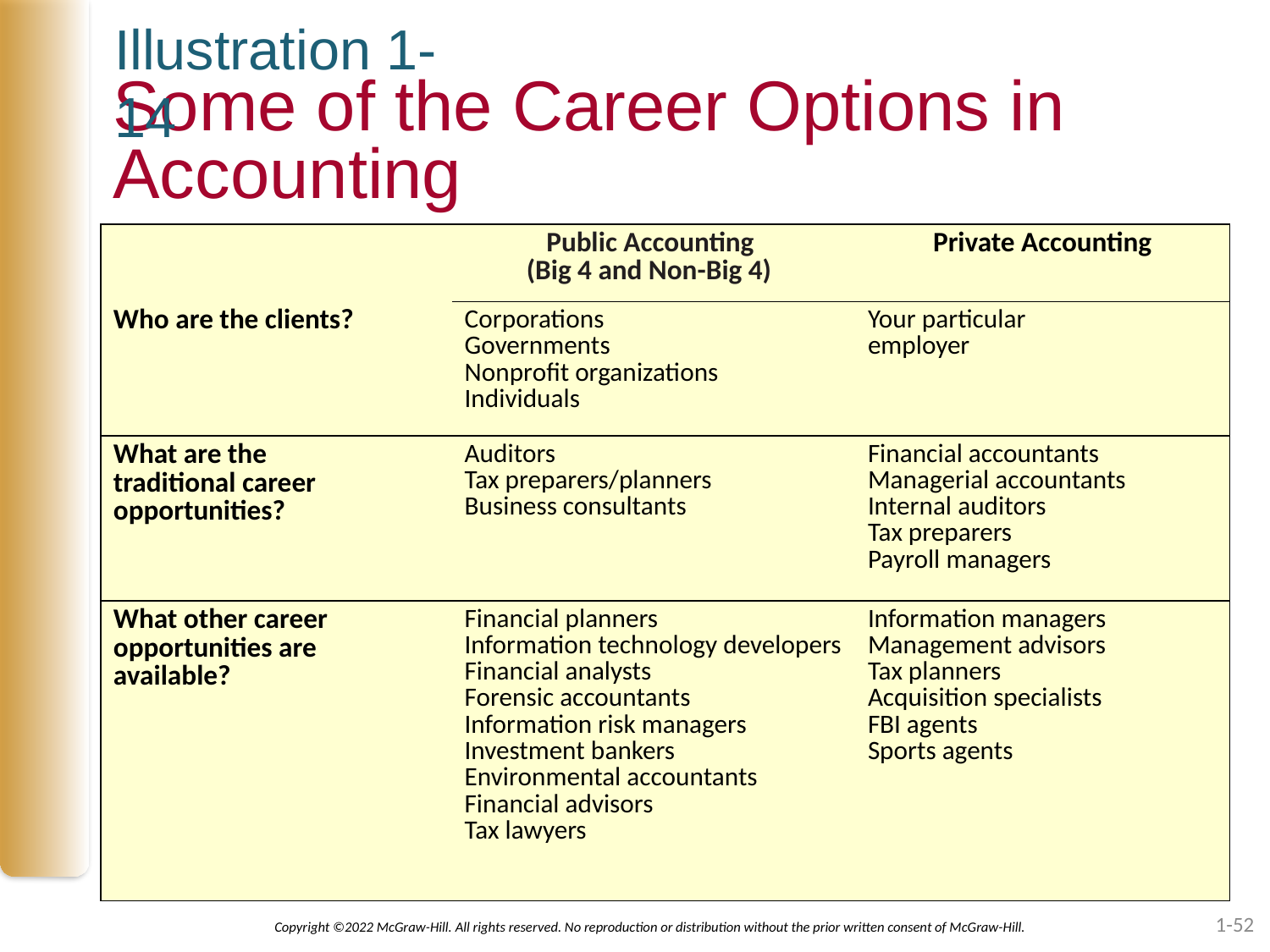

Illustration 1-14
# Some of the Career Options in Accounting
|  | Public Accounting (Big 4 and Non-Big 4) | Private Accounting |
| --- | --- | --- |
| Who are the clients? | Corporations Governments Nonprofit organizations Individuals | Your particular employer |
| What are the traditional career opportunities? | Auditors Tax preparers/planners Business consultants | Financial accountants Managerial accountants Internal auditors Tax preparers Payroll managers |
| What other career opportunities are available? | Financial planners Information technology developers Financial analysts Forensic accountants Information risk managers Investment bankers Environmental accountants Financial advisors Tax lawyers | Information managers Management advisors Tax planners Acquisition specialists FBI agents Sports agents |
1-52
Copyright ©2022 McGraw-Hill. All rights reserved. No reproduction or distribution without the prior written consent of McGraw-Hill.